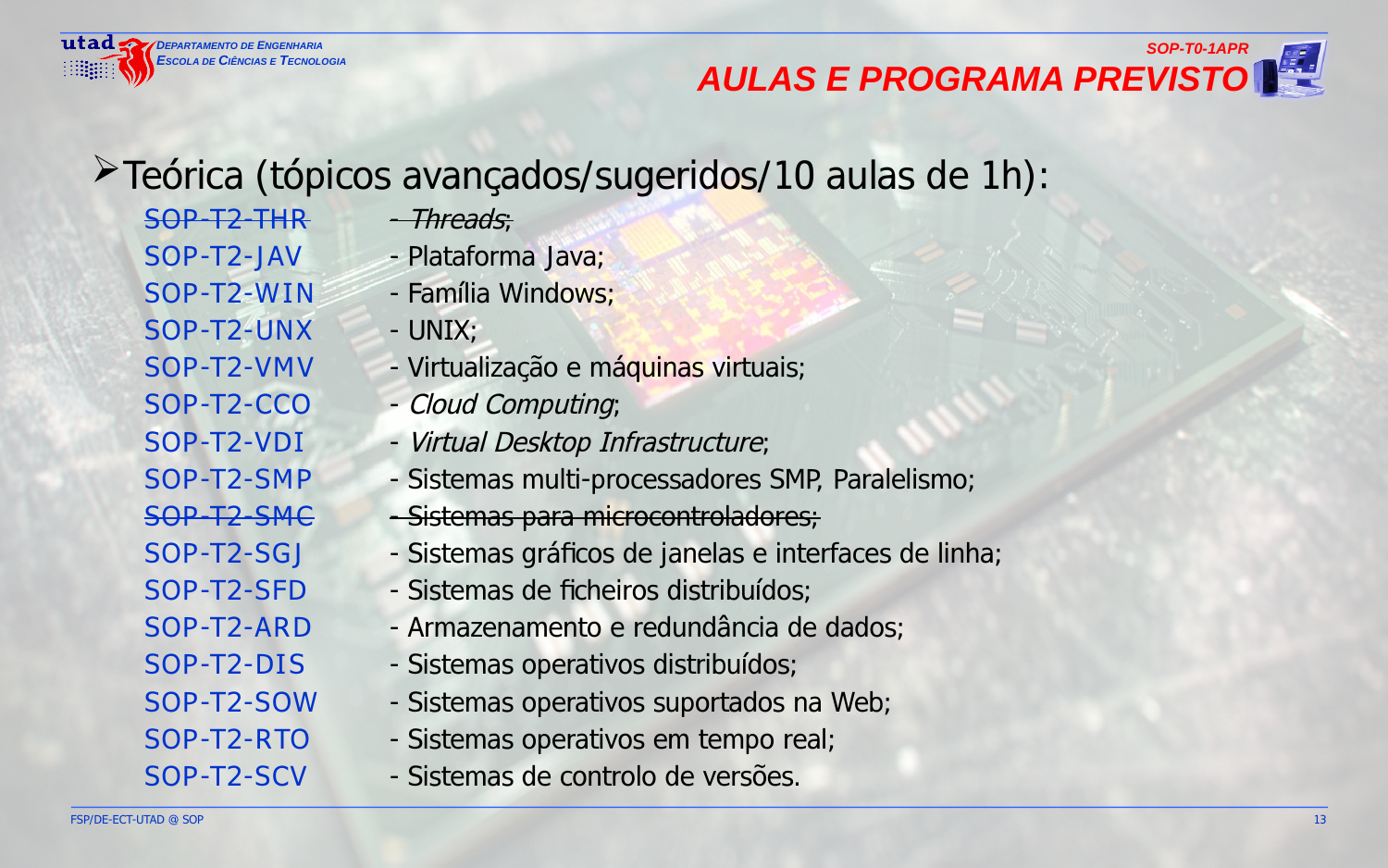

SOP-T0-1APR
Aulas e Programa Previsto
Teórica (tópicos avançados/sugeridos/10 aulas de 1h):
SOP-T2-THR	- Threads;
SOP-T2-JAV	- Plataforma Java;
SOP-T2-WIN	- Família Windows;
SOP-T2-UNX	- UNIX;
SOP-T2-VMV	- Virtualização e máquinas virtuais;
SOP-T2-CCO	- Cloud Computing;
SOP-T2-VDI	- Virtual Desktop Infrastructure;
SOP-T2-SMP	- Sistemas multi-processadores SMP, Paralelismo;
SOP-T2-SMC	- Sistemas para microcontroladores;
SOP-T2-SGJ	- Sistemas gráficos de janelas e interfaces de linha;
SOP-T2-SFD	- Sistemas de ficheiros distribuídos;
SOP-T2-ARD	- Armazenamento e redundância de dados;
SOP-T2-DIS	- Sistemas operativos distribuídos;
SOP-T2-SOW	- Sistemas operativos suportados na Web;
SOP-T2-RTO	- Sistemas operativos em tempo real;
SOP-T2-SCV	- Sistemas de controlo de versões.